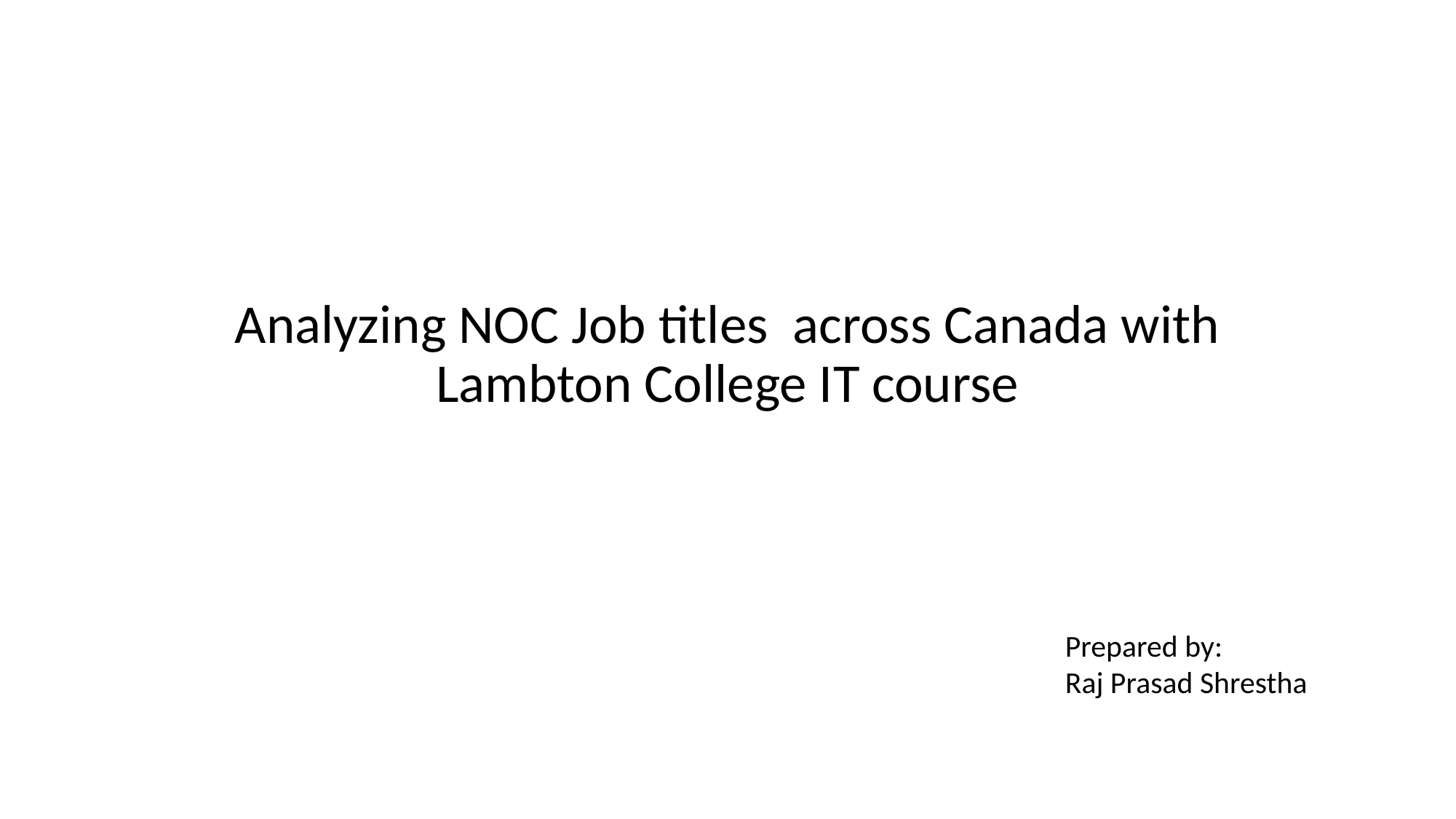

# Analyzing NOC Job titles  across Canada with Lambton College IT course
Prepared by:
Raj Prasad Shrestha